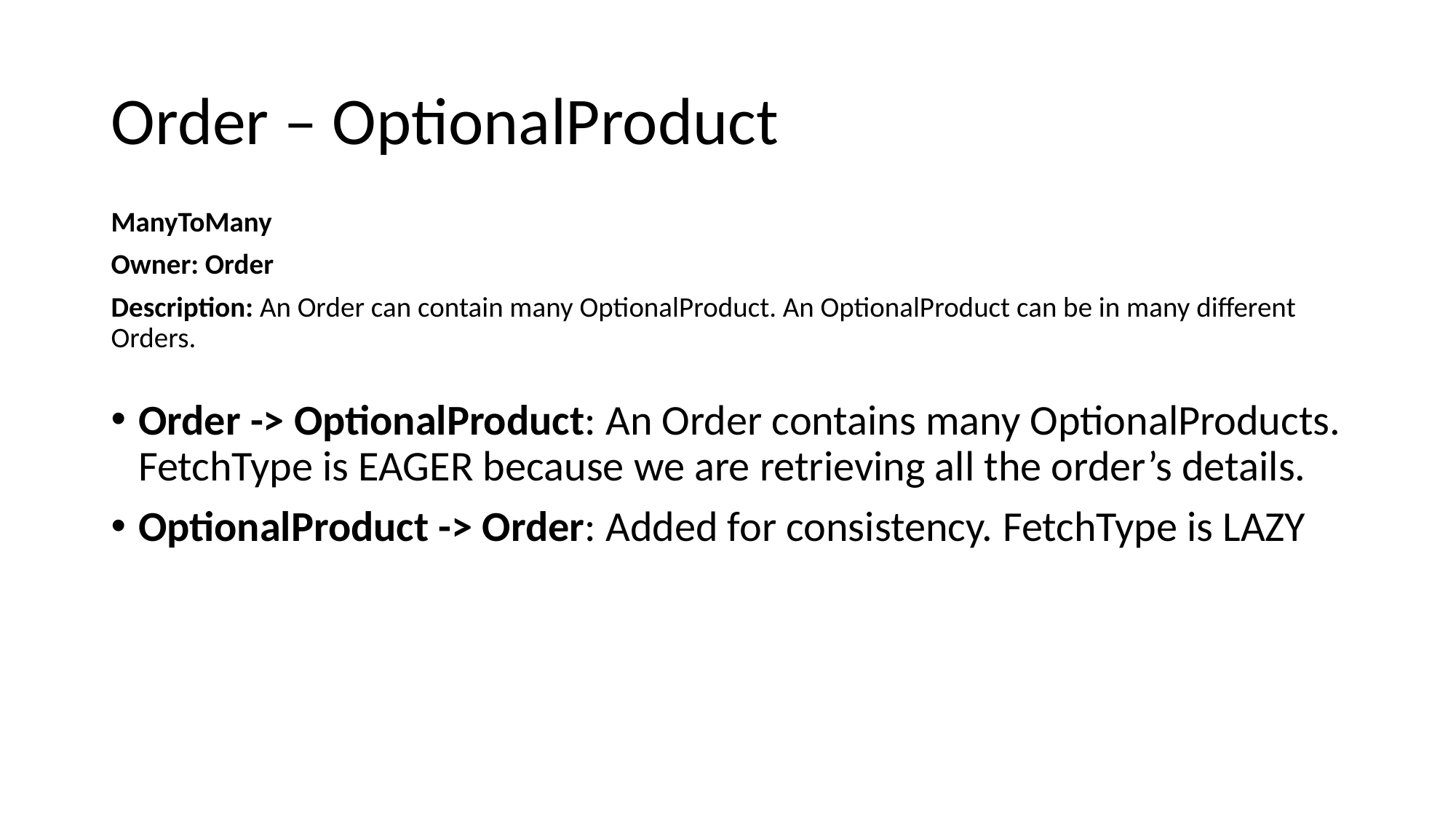

# Order – OptionalProduct
ManyToMany
Owner: Order
Description: An Order can contain many OptionalProduct. An OptionalProduct can be in many different Orders.
Order -> OptionalProduct: An Order contains many OptionalProducts. FetchType is EAGER because we are retrieving all the order’s details.
OptionalProduct -> Order: Added for consistency. FetchType is LAZY